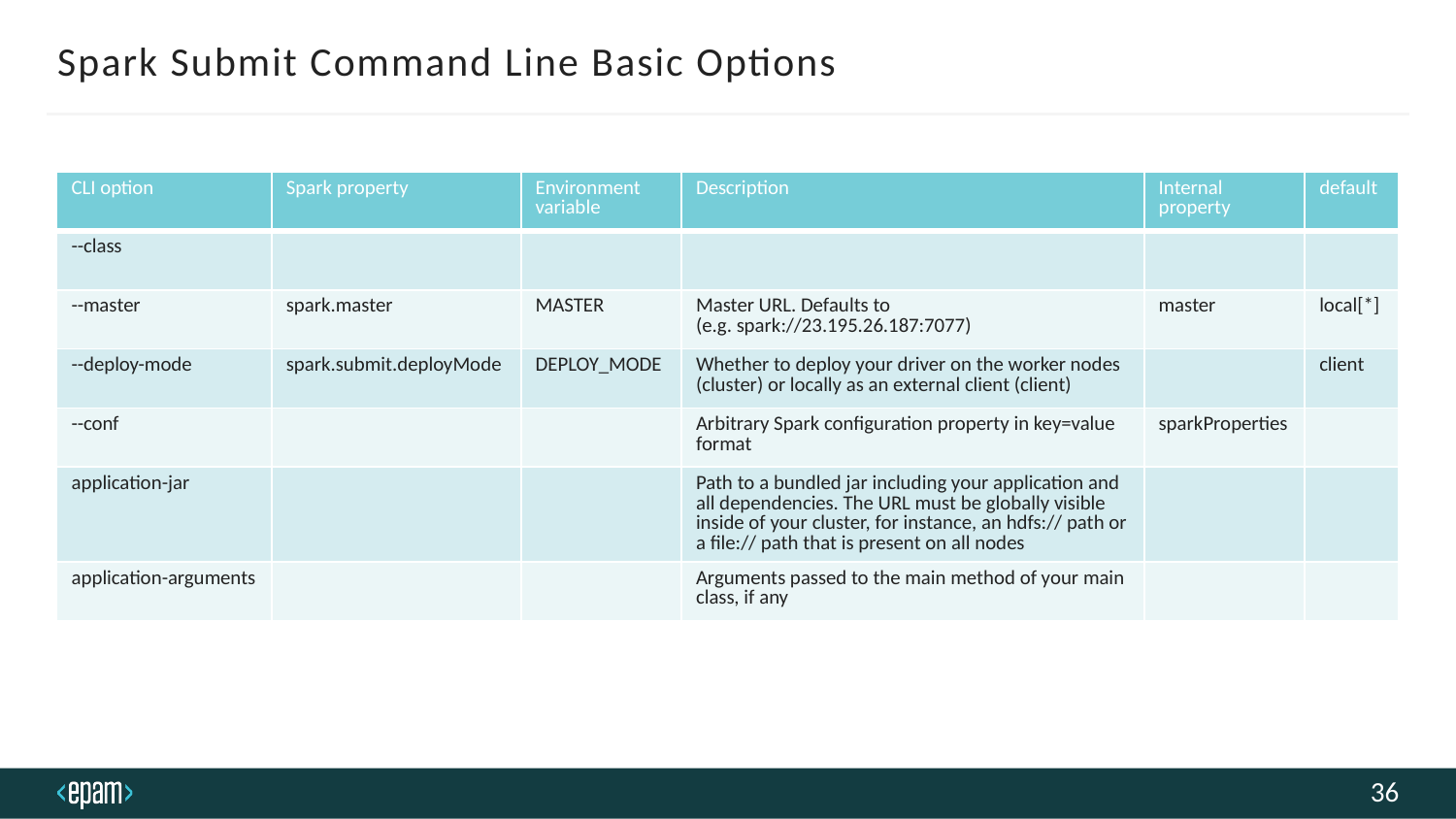

# Spark Submit Command Line Basic Options
| CLI option | Spark property | Environment variable | Description | Internal property | default |
| --- | --- | --- | --- | --- | --- |
| --class |  |  |  |  |  |
| --master | spark.master | MASTER | Master URL. Defaults to (e.g. spark://23.195.26.187:7077) | master | local[\*] |
| --deploy-mode | spark.submit.deployMode | DEPLOY\_MODE | Whether to deploy your driver on the worker nodes (cluster) or locally as an external client (client) |  | client |
| --conf |  |  | Arbitrary Spark configuration property in key=value format | sparkProperties |  |
| application-jar |  |  | Path to a bundled jar including your application and all dependencies. The URL must be globally visible inside of your cluster, for instance, an hdfs:// path or a file:// path that is present on all nodes |  |  |
| application-arguments |  |  | Arguments passed to the main method of your main class, if any |  |  |
36